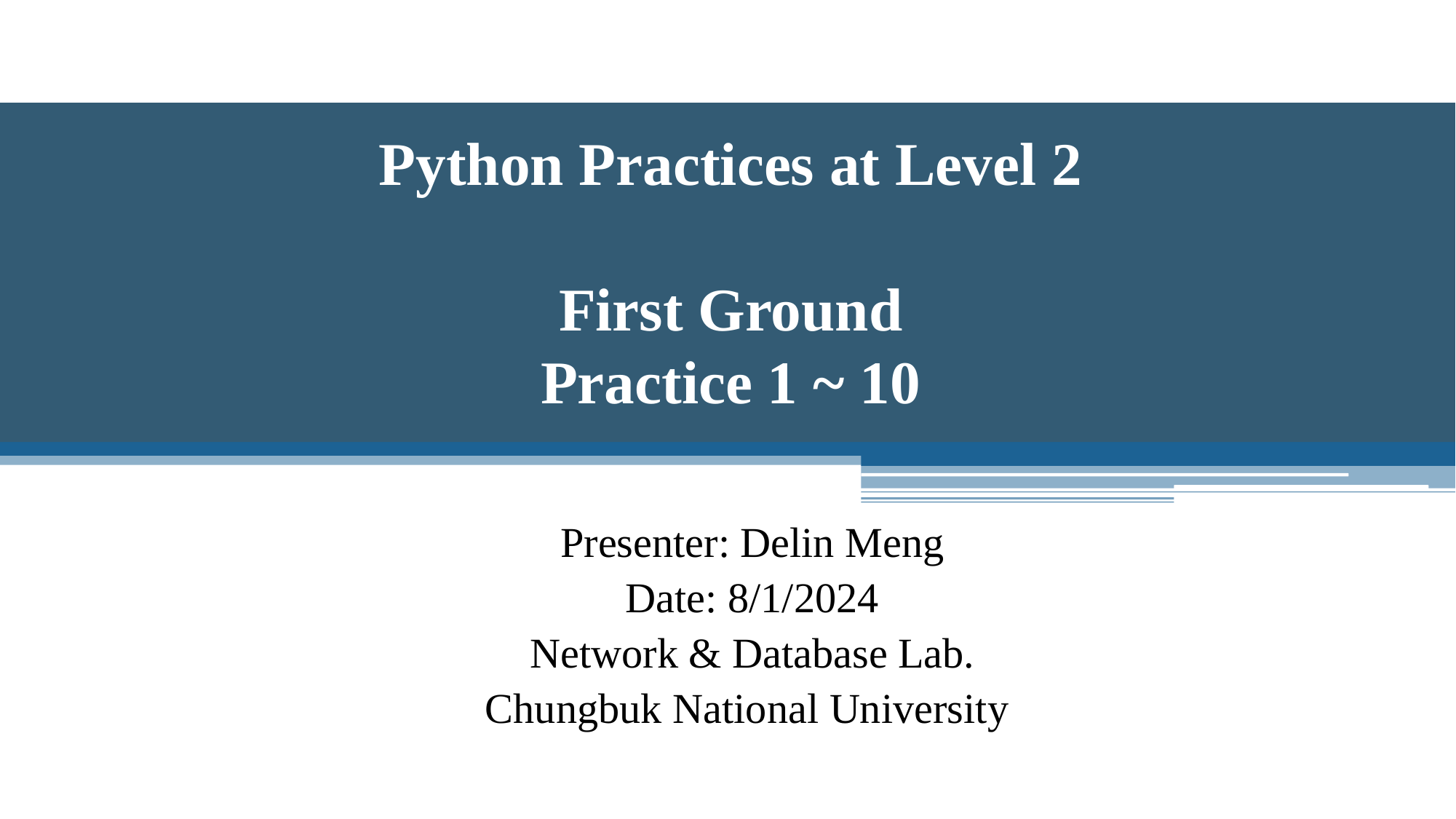

1
Python Practices at Level 2

First Ground
Practice 1 ~ 10
Presenter: Delin Meng
Date: 8/1/2024
Network & Database Lab.
Chungbuk National University